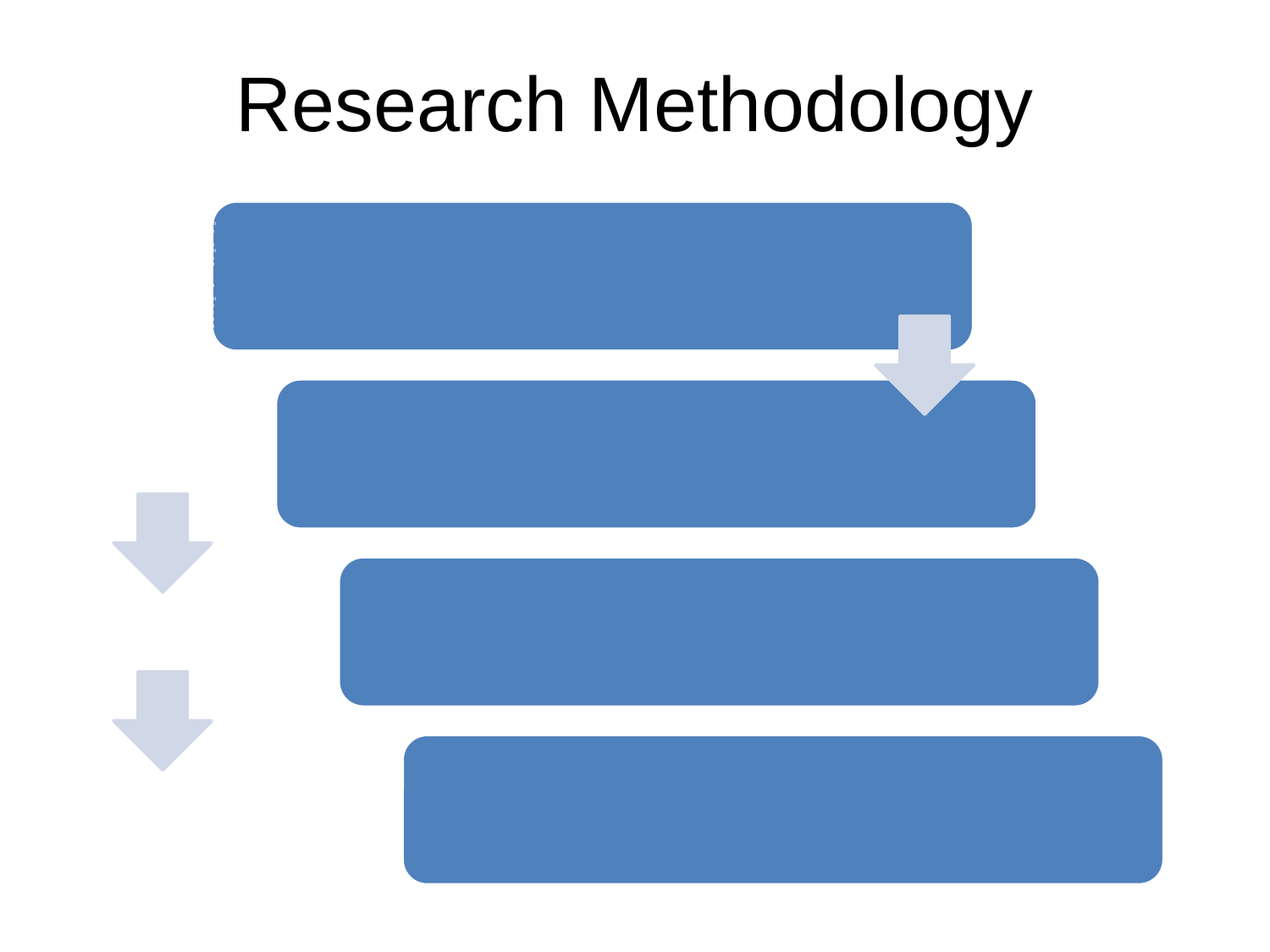

# Research Methodology
Study about knowledge base systems.
Implement a mechanism to define a logical definition of the house which satisfies relevant rules.